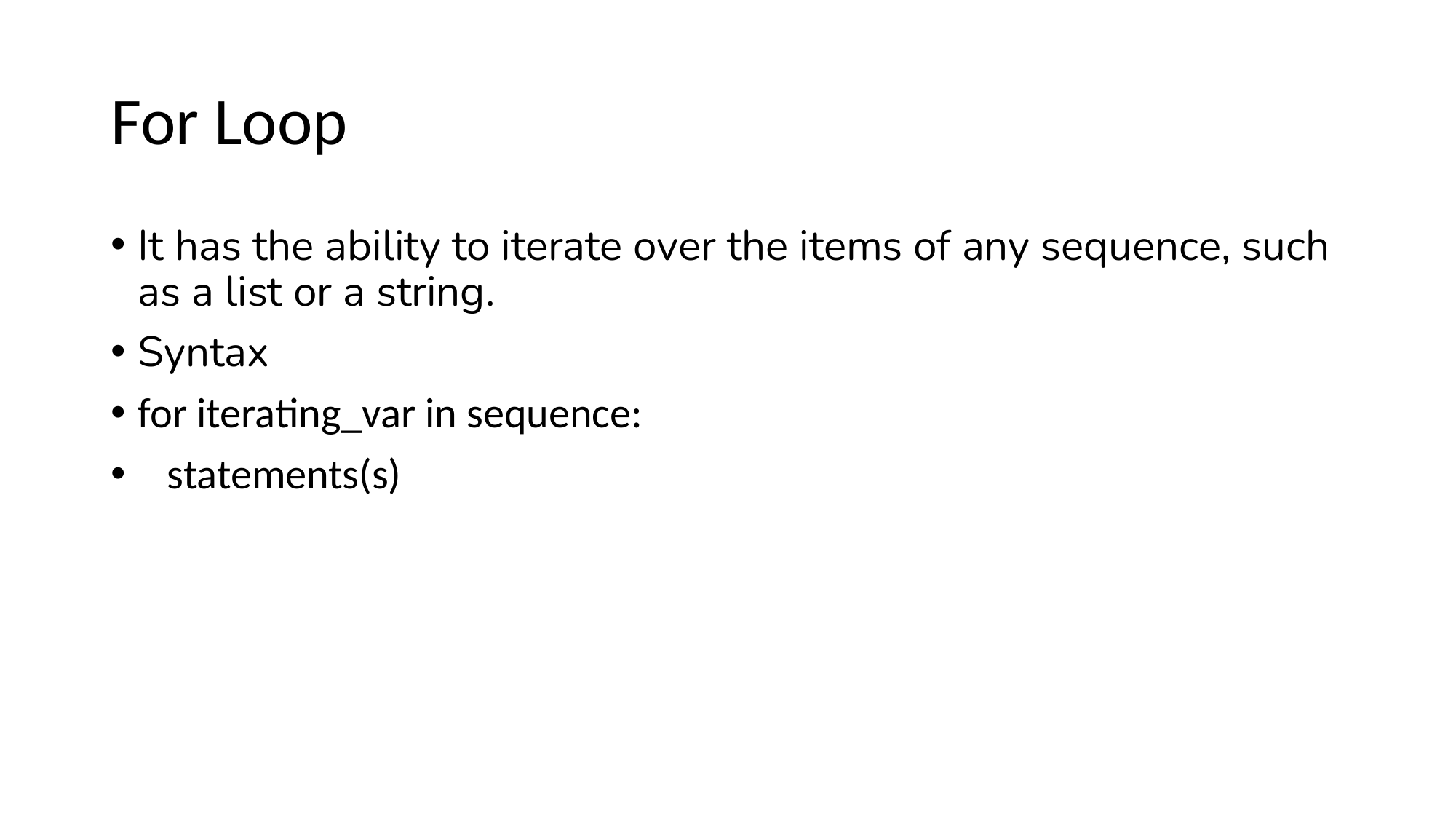

# For Loop
It has the ability to iterate over the items of any sequence, such as a list or a string.
Syntax
for iterating_var in sequence:
   statements(s)